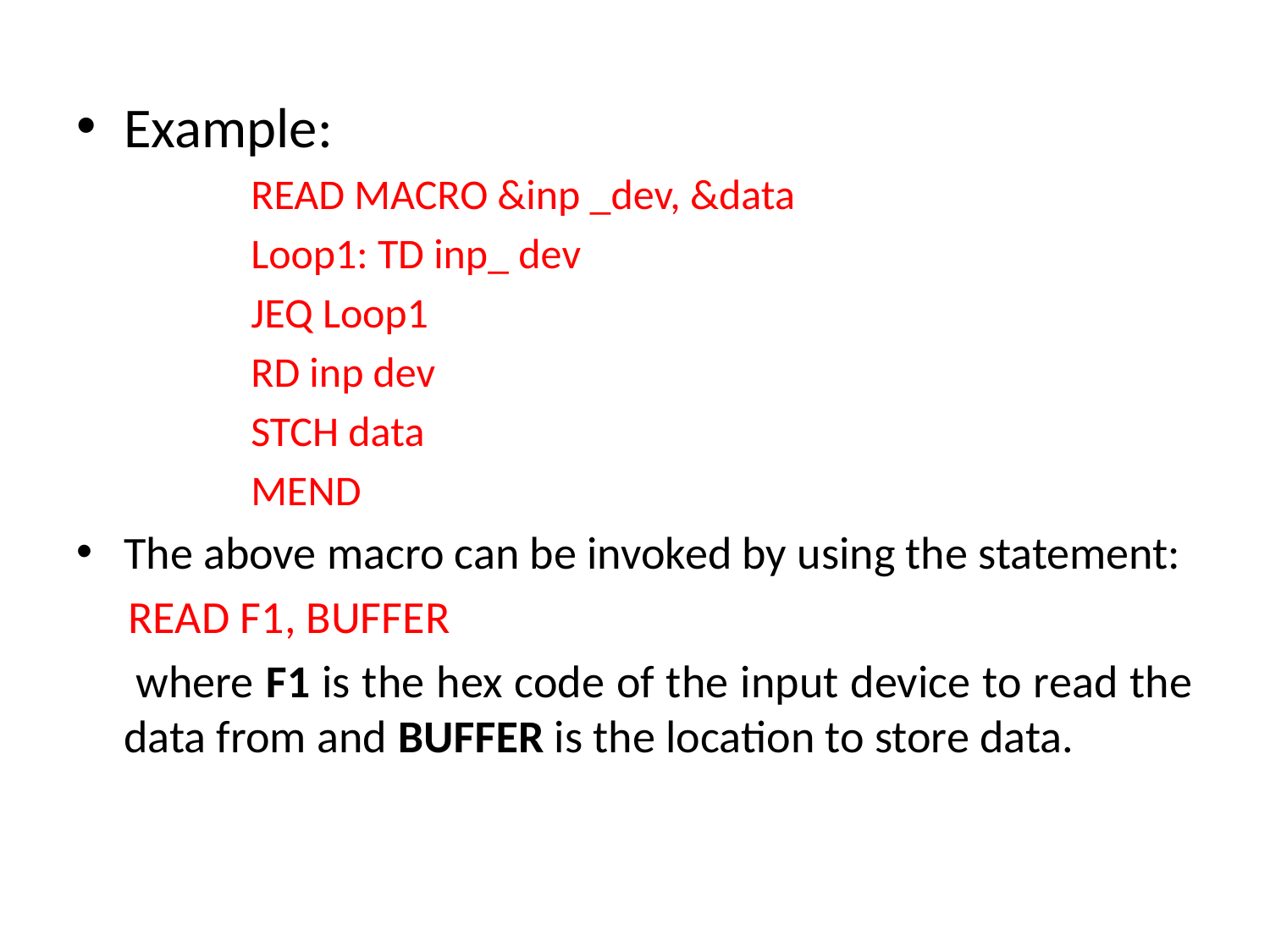

Example:
     READ MACRO &inp _dev, &data
     Loop1: TD inp_ dev
     JEQ Loop1
     RD inp dev
     STCH data
     MEND
The above macro can be invoked by using the statement:
     READ F1, BUFFER
     where F1 is the hex code of the input device to read the data from and BUFFER is the location to store data.